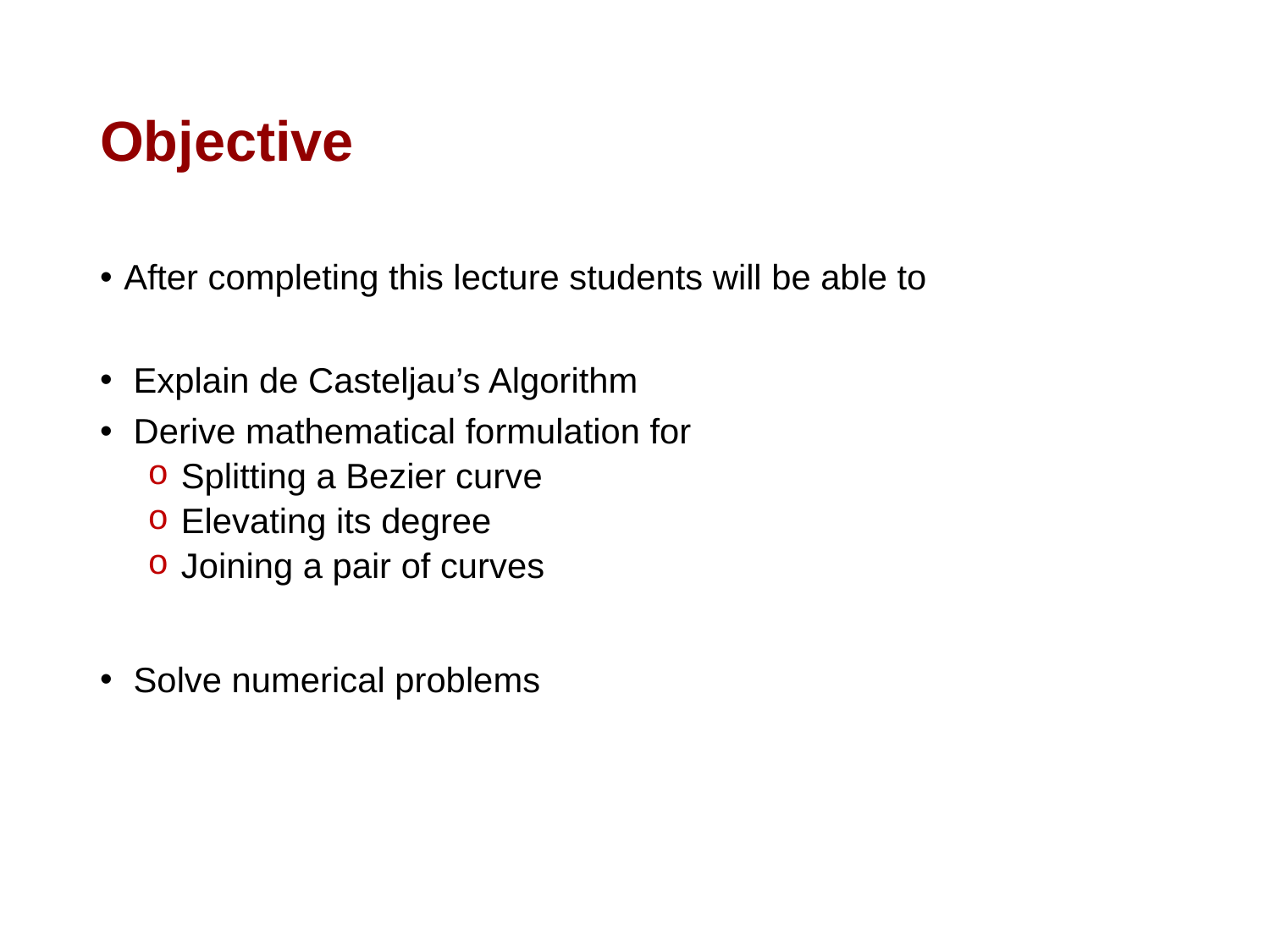

# Objective
After completing this lecture students will be able to

 Explain de Casteljau’s Algorithm
 Derive mathematical formulation for
 Splitting a Bezier curve
 Elevating its degree
 Joining a pair of curves

 Solve numerical problems